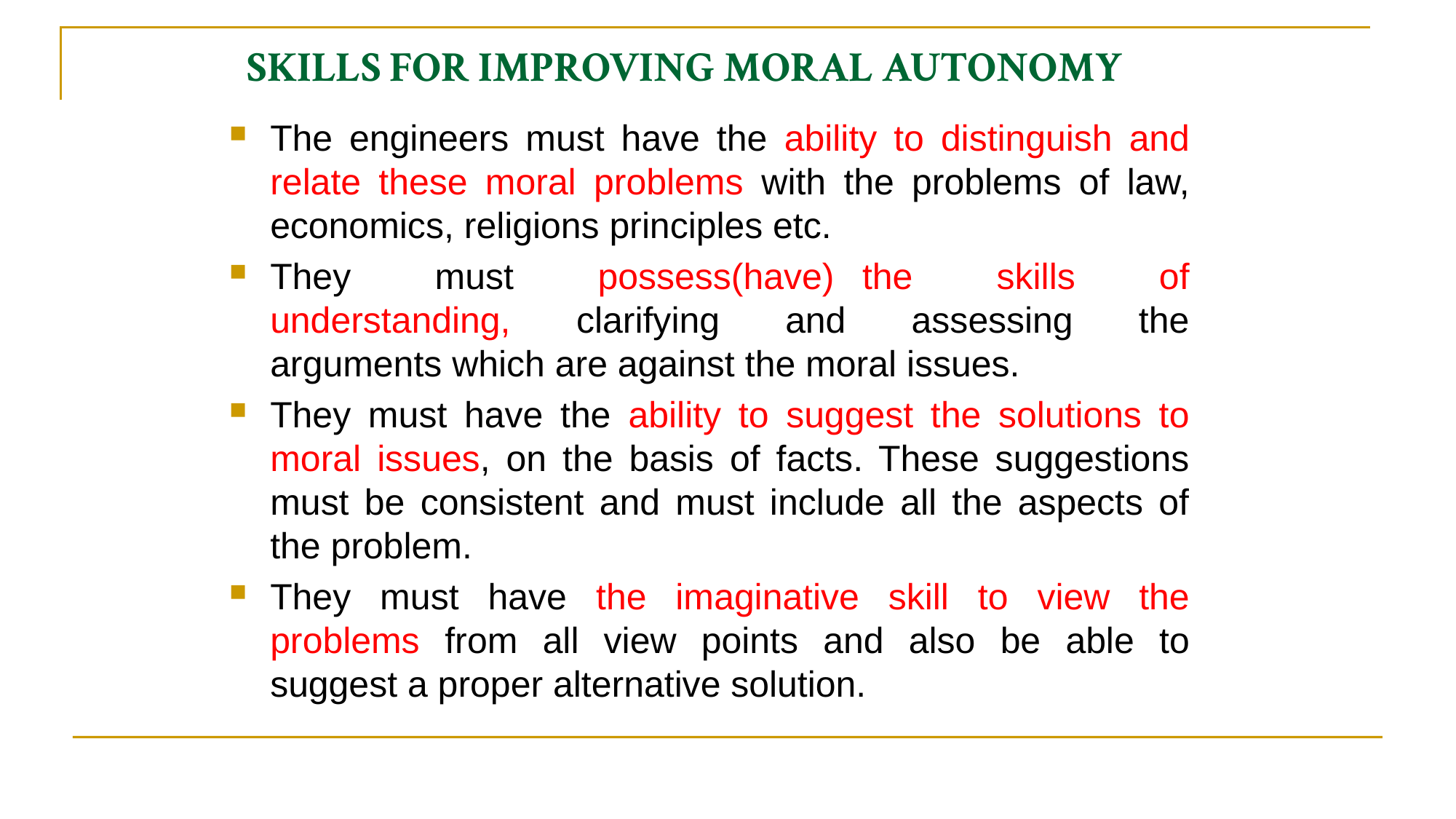

# SKILLS FOR IMPROVING MORAL AUTONOMY
The engineers must have the ability to distinguish and relate these moral problems with the problems of law, economics, religions principles etc.
They   must   possess(have) the   skills   of understanding,   clarifying   and   assessing   the arguments which are against the moral issues.
They must have the ability to suggest the solutions to moral issues, on the basis of facts. These suggestions must be consistent and must include all the aspects of the problem.
They must have the imaginative skill to view the problems from all view points and also be able to suggest a proper alternative solution.